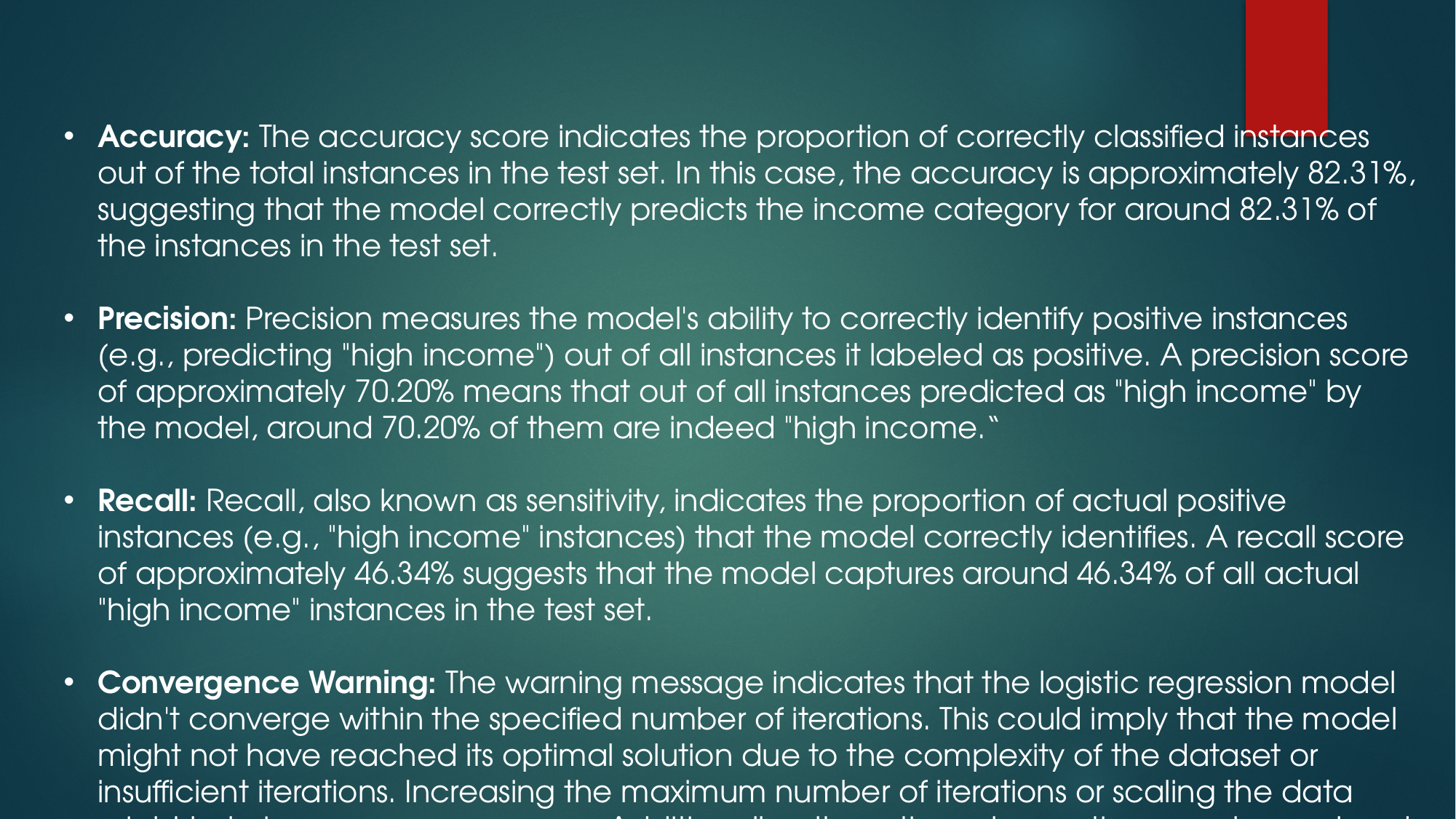

Accuracy: The accuracy score indicates the proportion of correctly classified instances out of the total instances in the test set. In this case, the accuracy is approximately 82.31%, suggesting that the model correctly predicts the income category for around 82.31% of the instances in the test set.

Precision: Precision measures the model's ability to correctly identify positive instances (e.g., predicting "high income") out of all instances it labeled as positive. A precision score of approximately 70.20% means that out of all instances predicted as "high income" by the model, around 70.20% of them are indeed "high income.“

Recall: Recall, also known as sensitivity, indicates the proportion of actual positive instances (e.g., "high income" instances) that the model correctly identifies. A recall score of approximately 46.34% suggests that the model captures around 46.34% of all actual "high income" instances in the test set.

Convergence Warning: The warning message indicates that the logistic regression model didn't converge within the specified number of iterations. This could imply that the model might not have reached its optimal solution due to the complexity of the dataset or insufficient iterations. Increasing the maximum number of iterations or scaling the data might help improve convergence. Additionally, alternative solver options can be explored as mentioned in the provided documentation links.